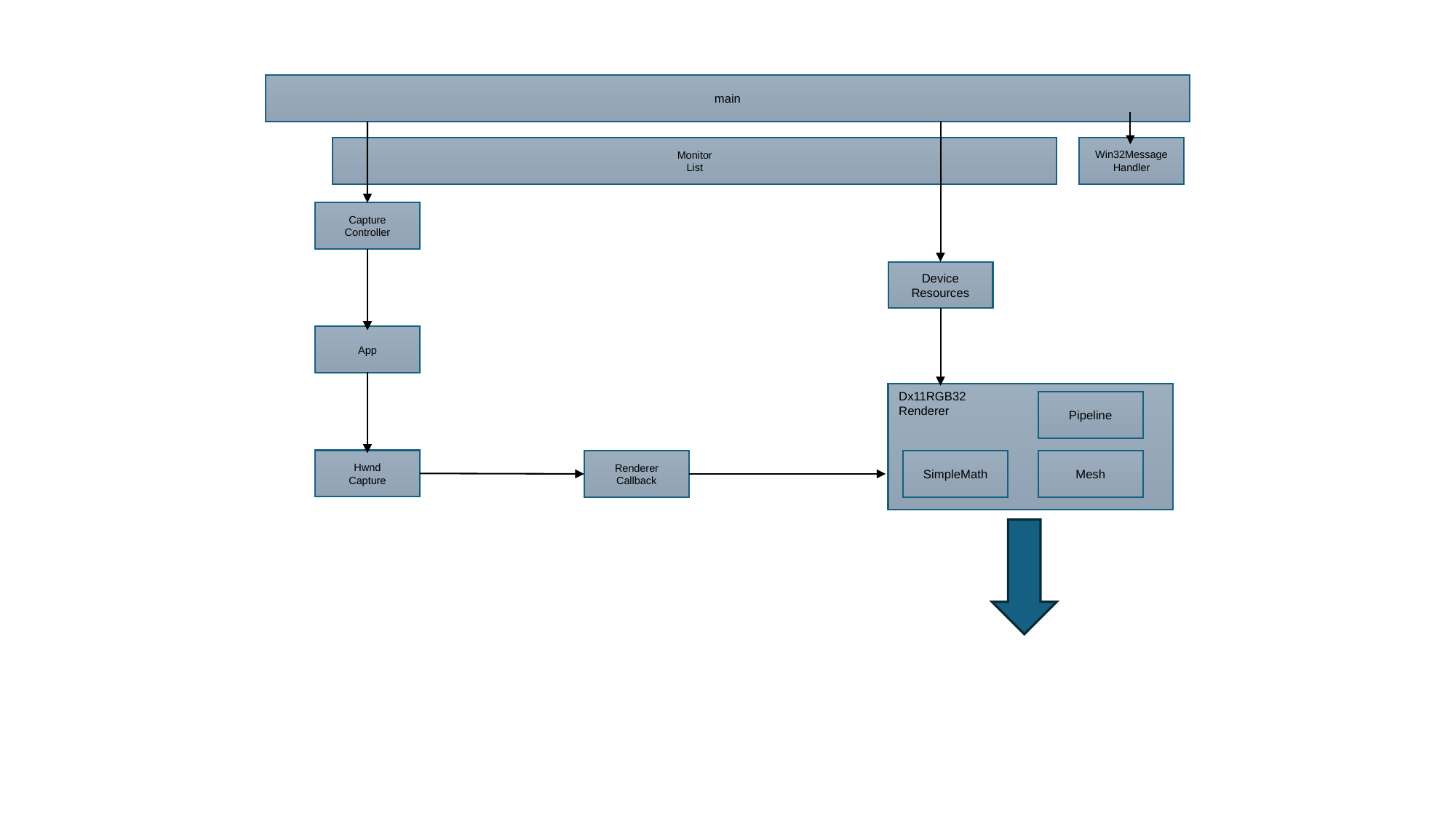

main
Win32Message
Handler
Monitor
List
Capture
Controller
Device
Resources
App
Dx11RGB32
Renderer
Pipeline
Hwnd
Capture
Renderer
Callback
SimpleMath
Mesh